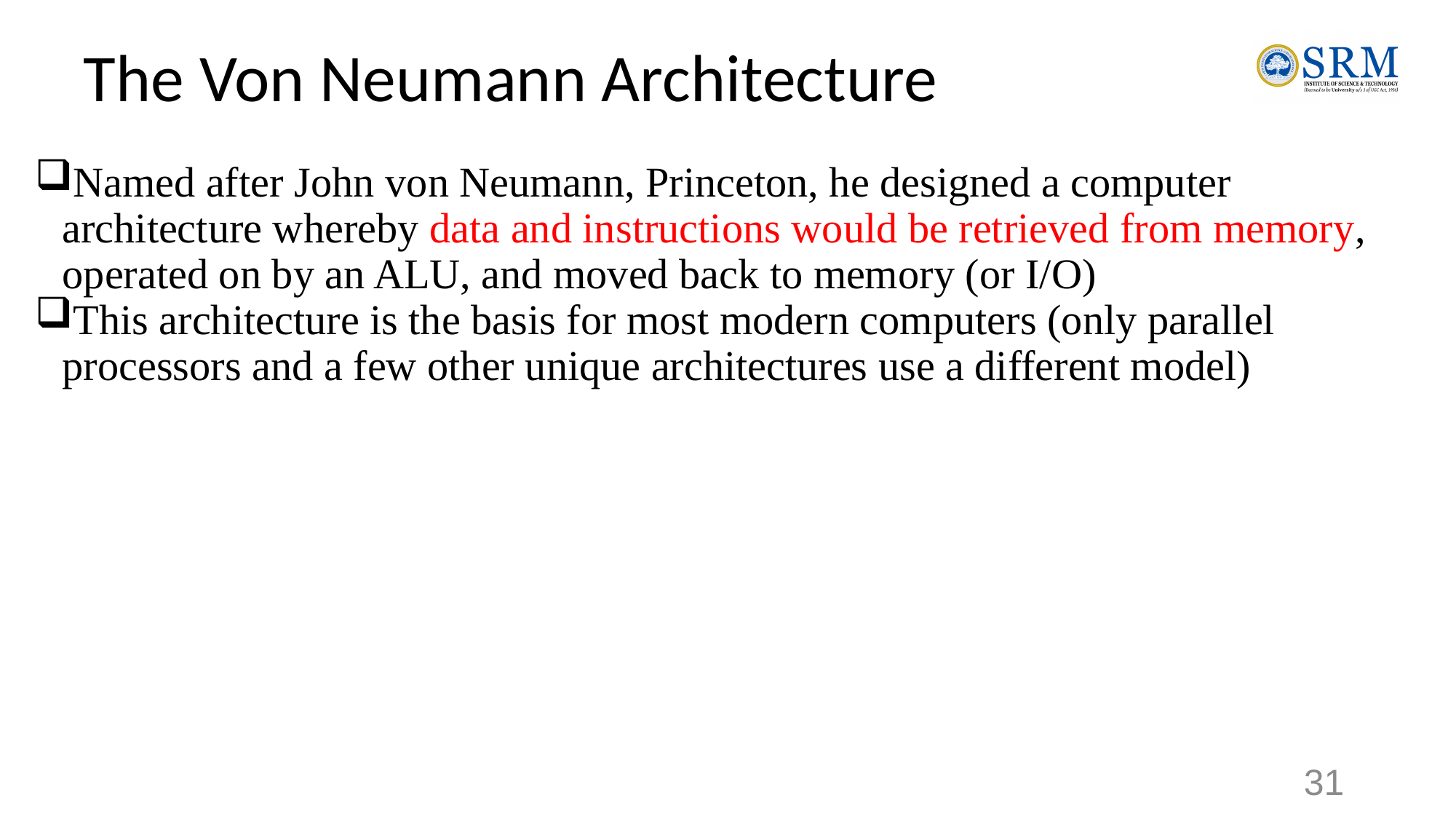

# The Von Neumann Architecture
Named after John von Neumann, Princeton, he designed a computer architecture whereby data and instructions would be retrieved from memory, operated on by an ALU, and moved back to memory (or I/O)
This architecture is the basis for most modern computers (only parallel processors and a few other unique architectures use a different model)

31